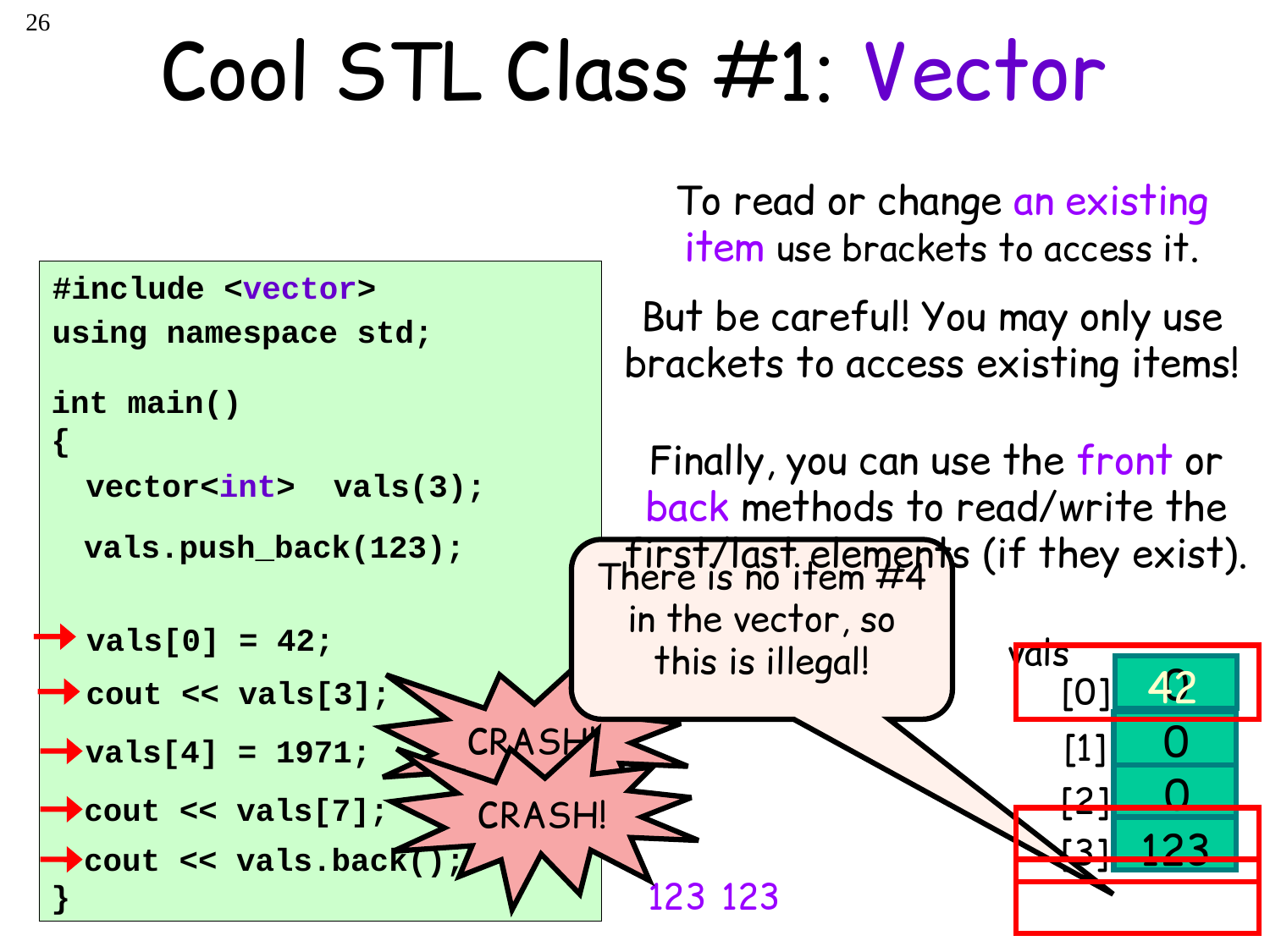

26
# Cool STL Class #1: Vector
To read or change an existing item use brackets to access it.

int main()
{

}
#include <vector>
But be careful! You may only use brackets to access existing items!
using namespace std;

Finally, you can use the front or back methods to read/write the first/last elements (if they exist).

vector<int>  vals(3);
vals.push_back(123);
There is no item #4 in the vector, so this is illegal!
vals[0] = 42;
vals

0
42
CRASH!

[0]
cout << vals[3];

0

[1]
vals[4] = 1971;
CRASH!

0

[2]
cout << vals[7];

123

[3]
cout << vals.back();

123
123